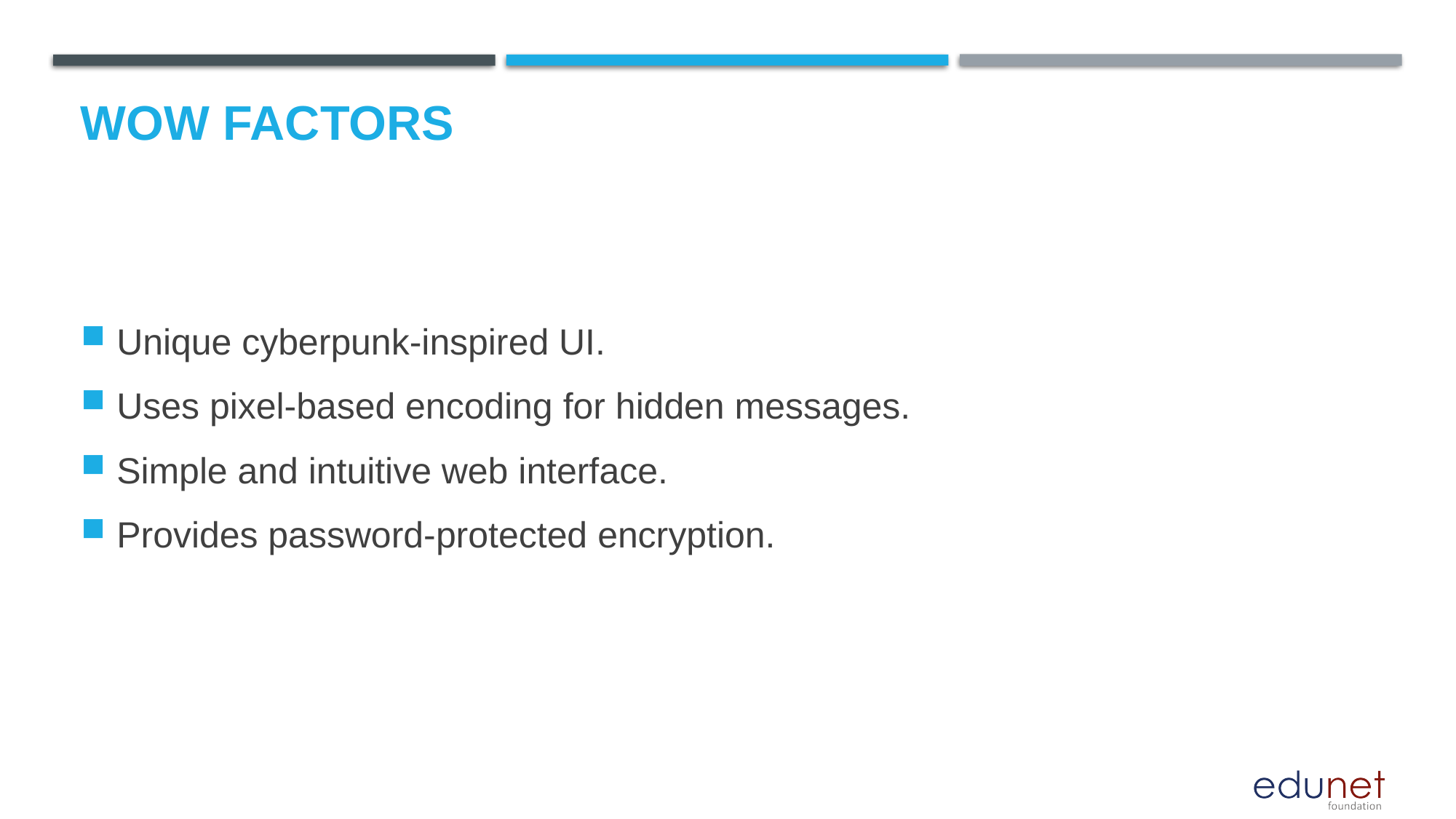

# Wow factors
Unique cyberpunk-inspired UI.
Uses pixel-based encoding for hidden messages.
Simple and intuitive web interface.
Provides password-protected encryption.